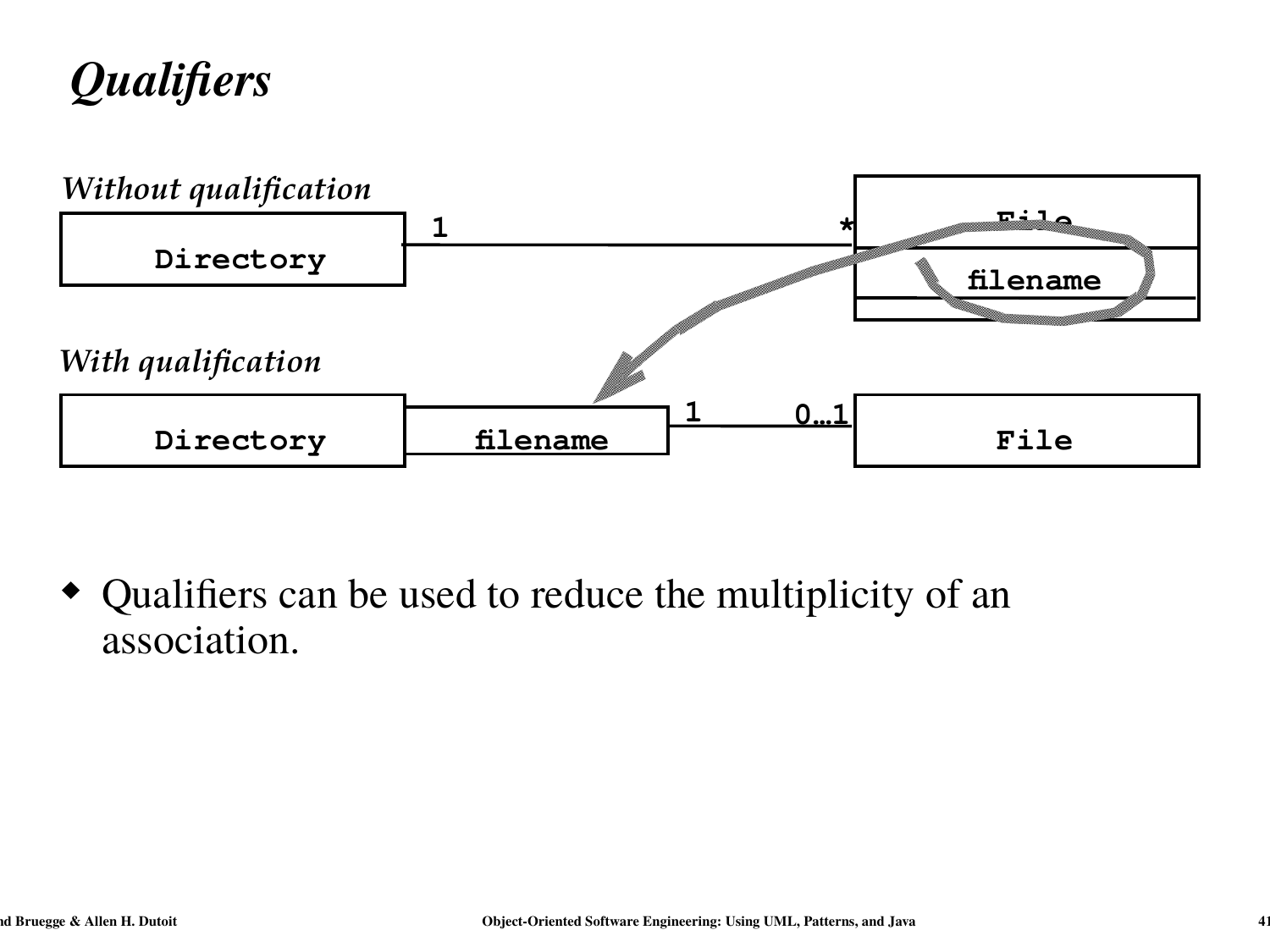

# Qualifiers
Without qualification

File

filename
1
*

Directory

With qualification
1
0…1

Directory

filename
File

Qualifiers can be used to reduce the multiplicity of an association.